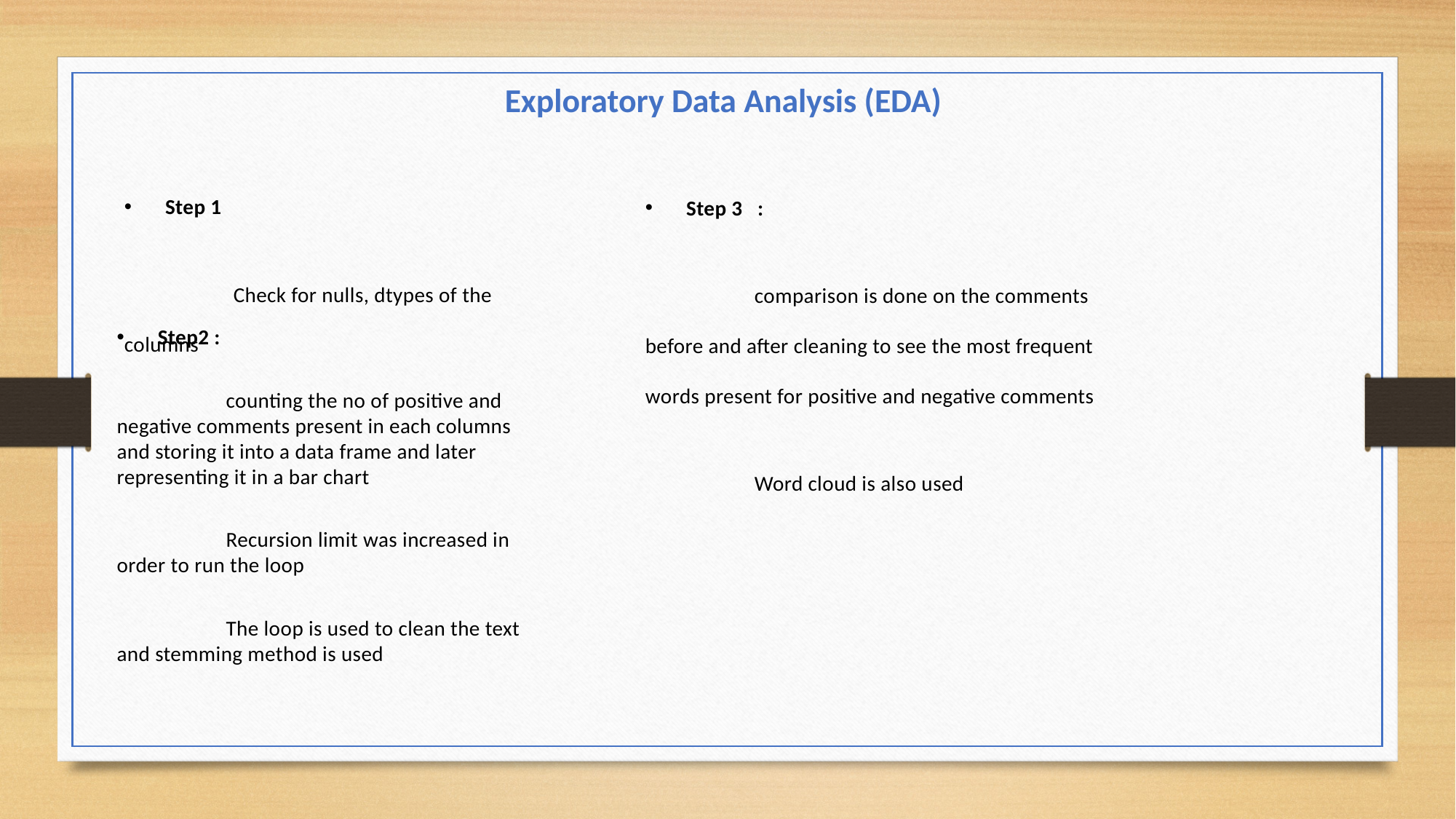

# Exploratory Data Analysis (EDA)
Step 1
	Check for nulls, dtypes of the columns
Step 3   :
	comparison is done on the comments before and after cleaning to see the most frequent words present for positive and negative comments
	Word cloud is also used

Step2 :
	counting the no of positive and negative comments present in each columns and storing it into a data frame and later representing it in a bar chart
	Recursion limit was increased in order to run the loop
	The loop is used to clean the text and stemming method is used